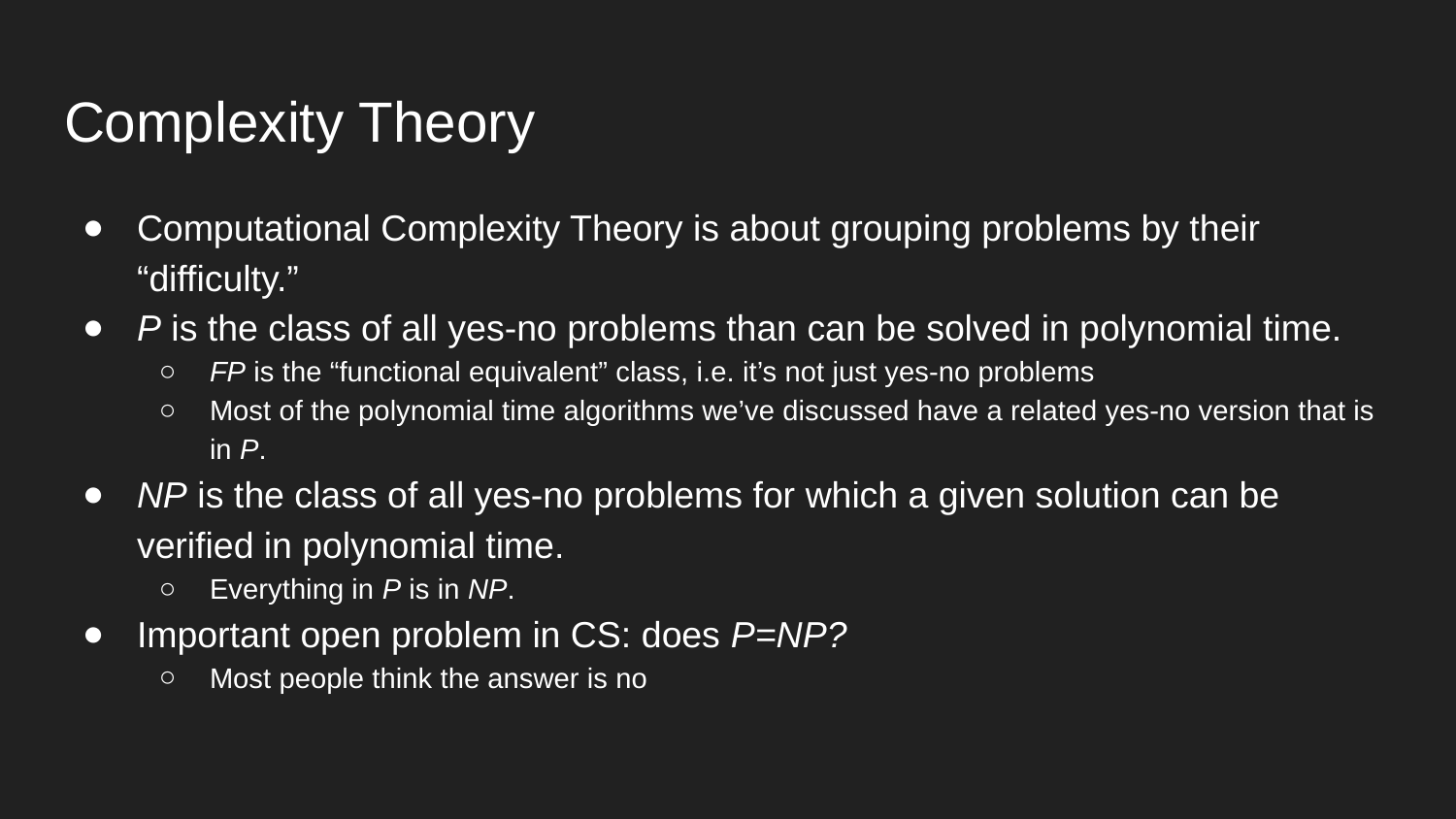

# Complexity Theory
Computational Complexity Theory is about grouping problems by their “difficulty.”
P is the class of all yes-no problems than can be solved in polynomial time.
FP is the “functional equivalent” class, i.e. it’s not just yes-no problems
Most of the polynomial time algorithms we’ve discussed have a related yes-no version that is in P.
NP is the class of all yes-no problems for which a given solution can be verified in polynomial time.
Everything in P is in NP.
Important open problem in CS: does P=NP?
Most people think the answer is no